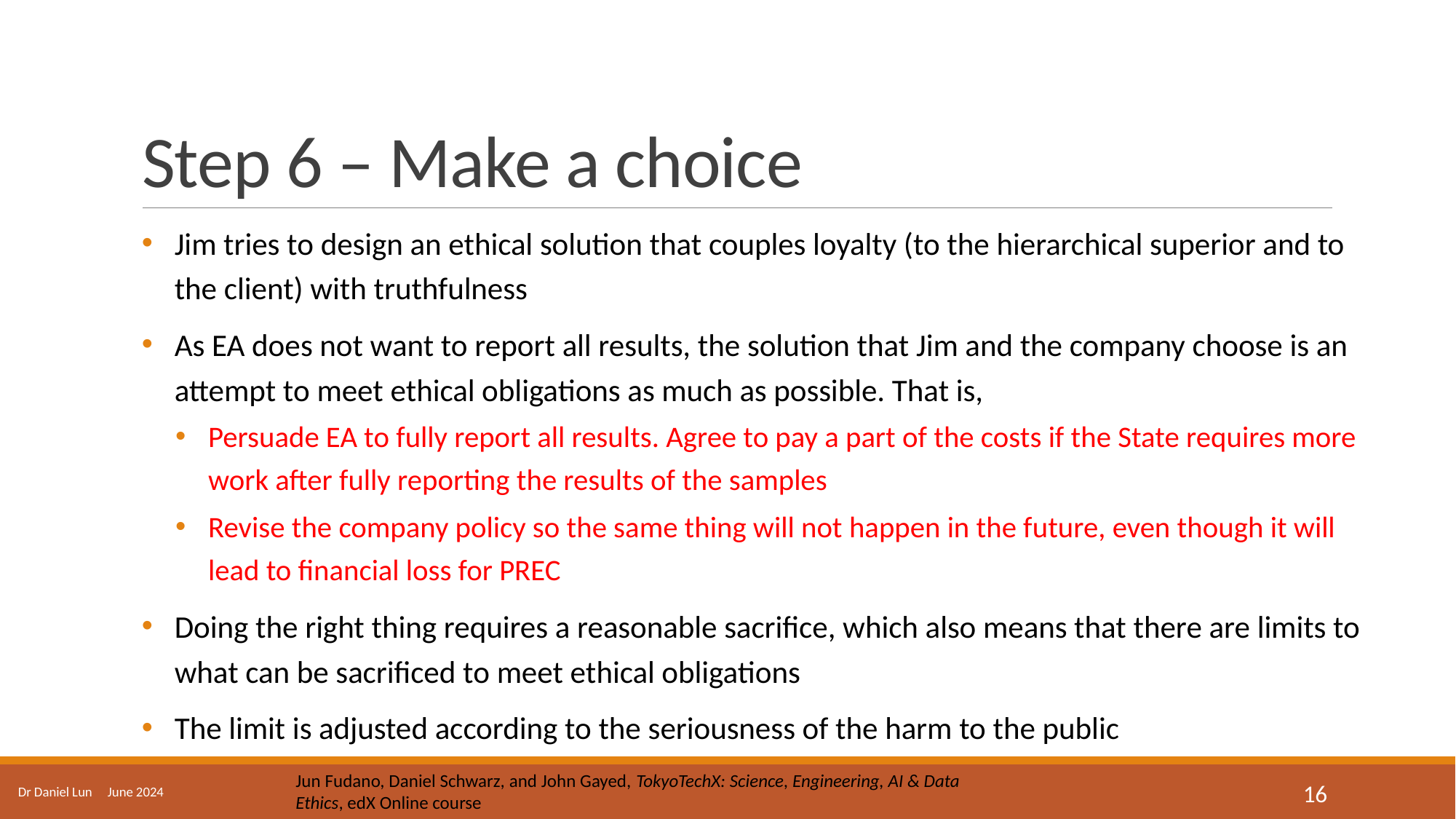

# Step 6 – Make a choice
Jim tries to design an ethical solution that couples loyalty (to the hierarchical superior and to the client) with truthfulness
As EA does not want to report all results, the solution that Jim and the company choose is an attempt to meet ethical obligations as much as possible. That is,
Persuade EA to fully report all results. Agree to pay a part of the costs if the State requires more work after fully reporting the results of the samples
Revise the company policy so the same thing will not happen in the future, even though it will lead to financial loss for PREC
Doing the right thing requires a reasonable sacrifice, which also means that there are limits to what can be sacrificed to meet ethical obligations
The limit is adjusted according to the seriousness of the harm to the public
Jun Fudano, Daniel Schwarz, and John Gayed, TokyoTechX: Science, Engineering, AI & Data Ethics, edX Online course
Dr Daniel Lun     June 2024
16